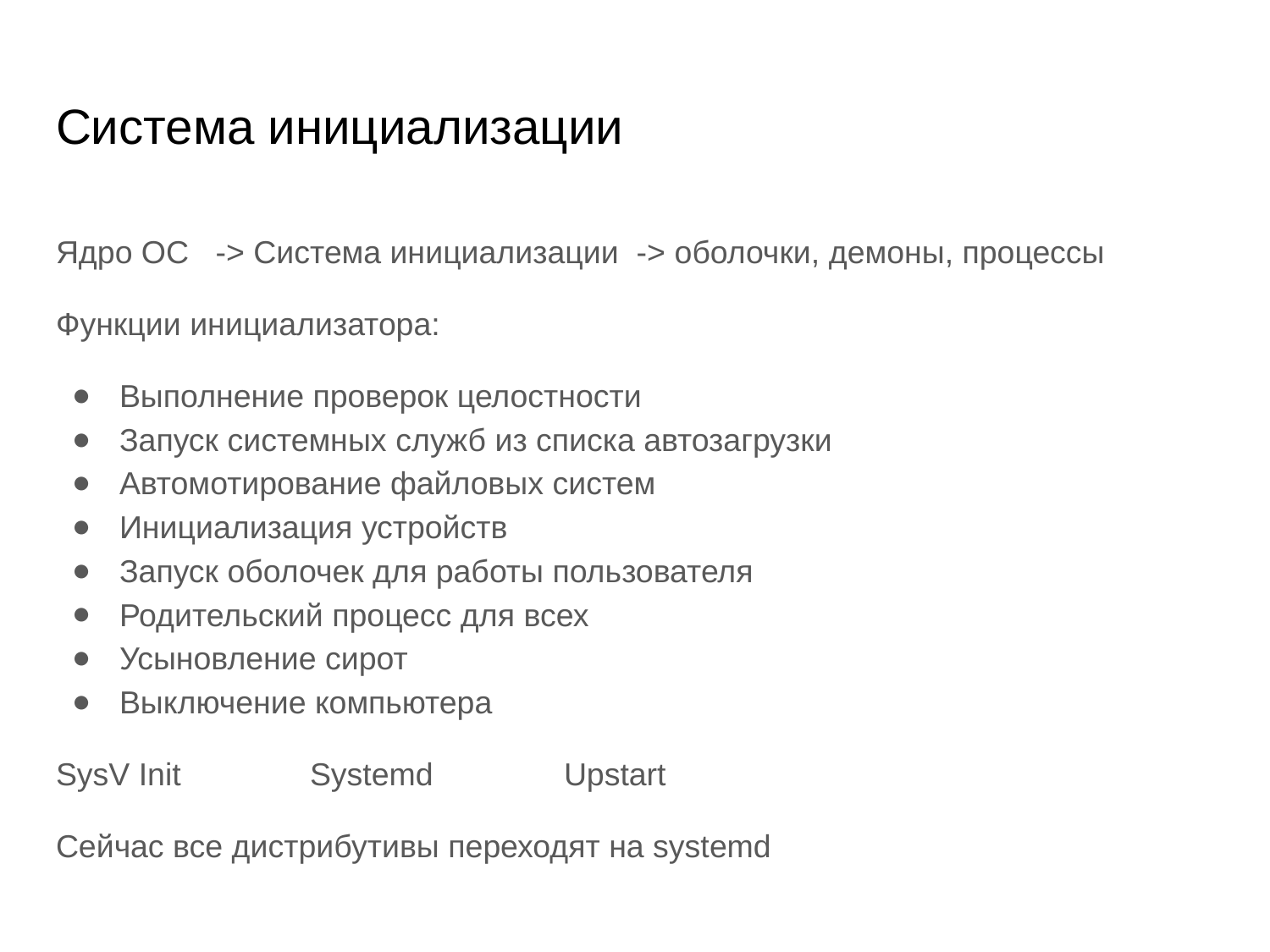

# Система инициализации
Ядро ОС   -> Система инициализации  -> оболочки, демоны, процессы
Функции инициализатора:
Выполнение проверок целостности
Запуск системных служб из списка автозагрузки
Автомотирование файловых систем
Инициализация устройств
Запуск оболочек для работы пользователя
Родительский процесс для всех
Усыновление сирот
Выключение компьютера
SysV Init		Systemd		Upstart
Сейчас все дистрибутивы переходят на systemd